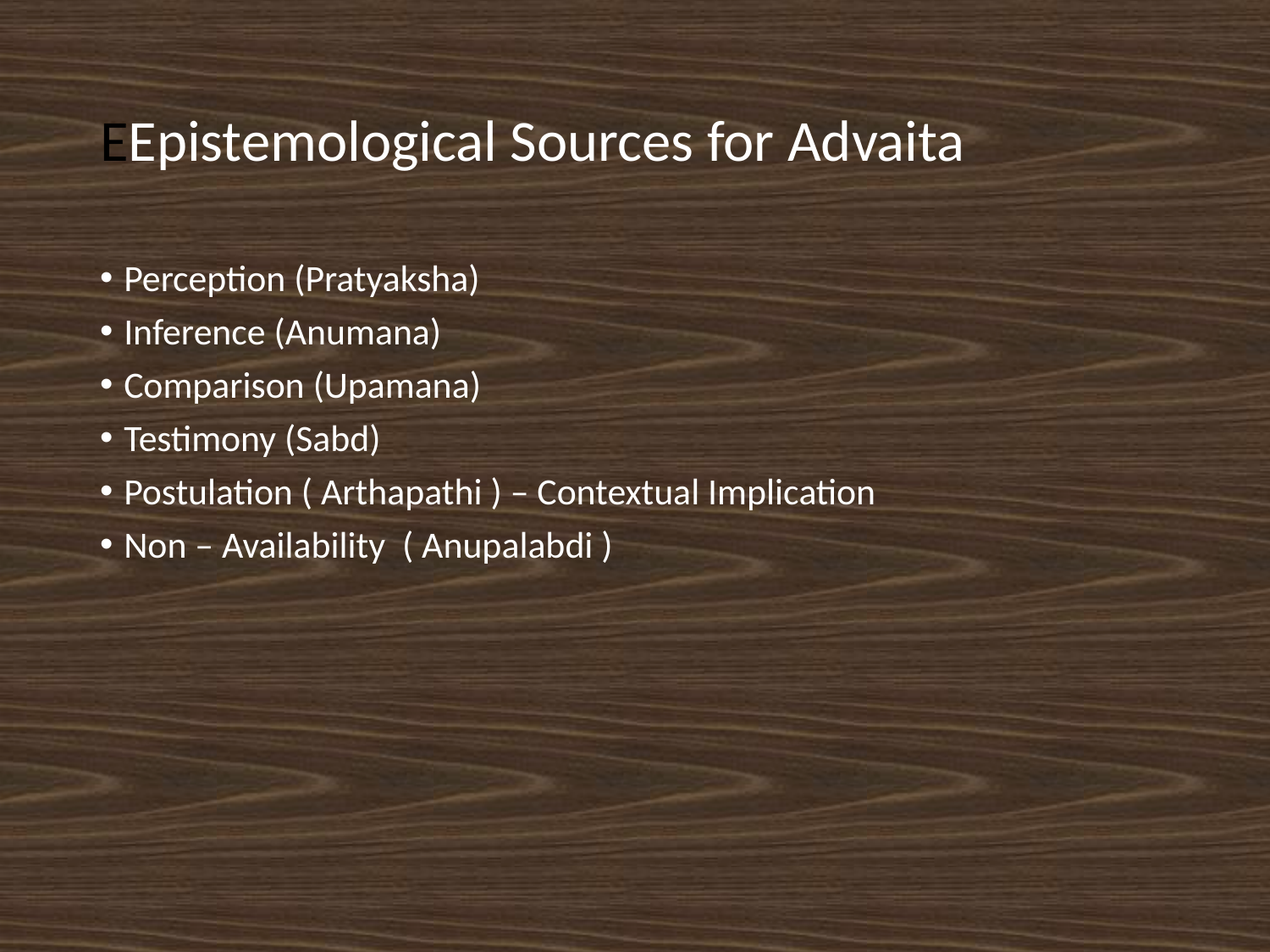

# EEpistemological Sources for Advaita
Perception (Pratyaksha)
Inference (Anumana)
Comparison (Upamana)
Testimony (Sabd)
Postulation ( Arthapathi ) – Contextual Implication
Non – Availability  ( Anupalabdi )